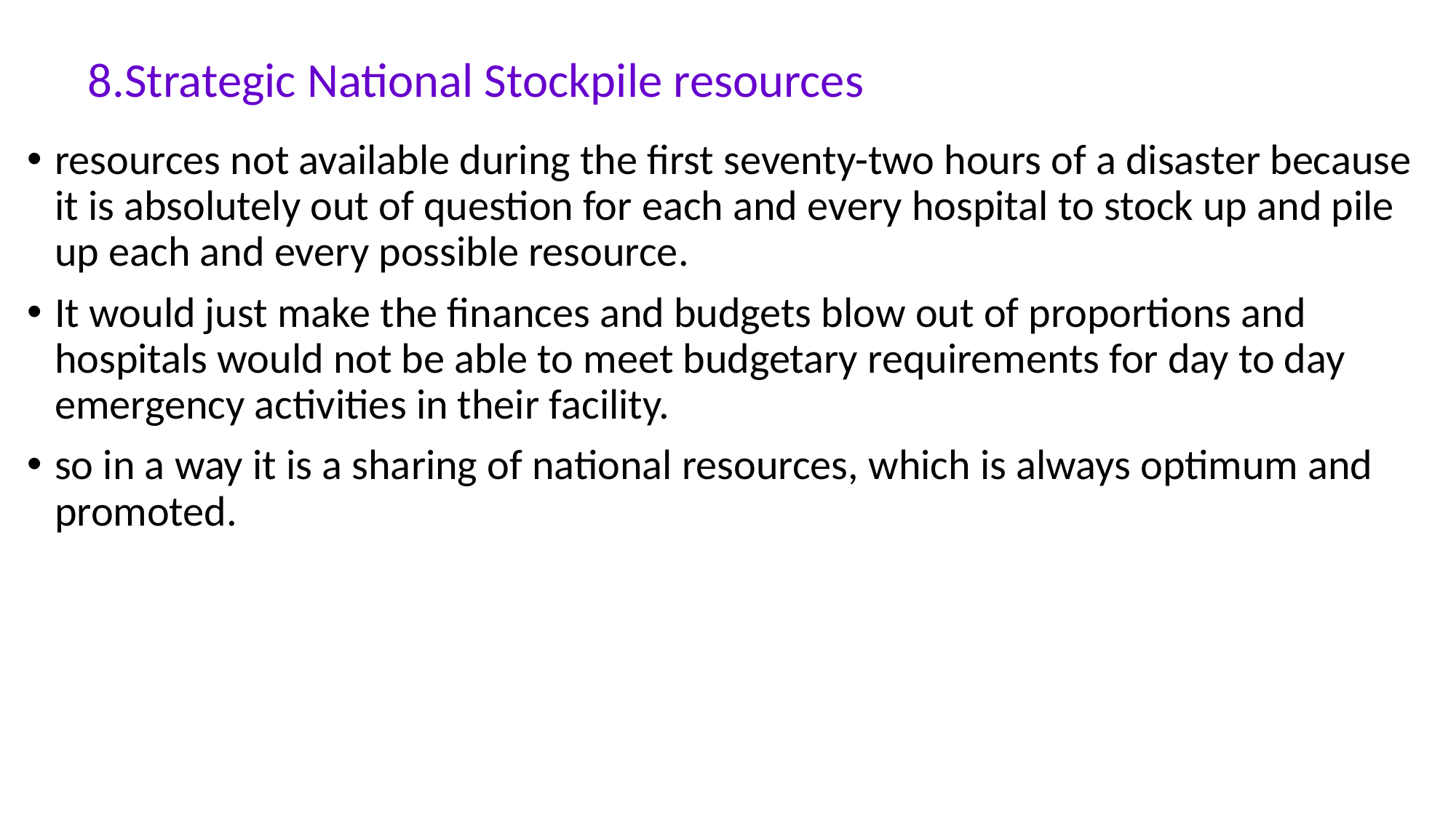

# 8.Strategic National Stockpile resources
resources not available during the first seventy-two hours of a disaster because it is absolutely out of question for each and every hospital to stock up and pile up each and every possible resource.
It would just make the finances and budgets blow out of proportions and hospitals would not be able to meet budgetary requirements for day to day emergency activities in their facility.
so in a way it is a sharing of national resources, which is always optimum and promoted.